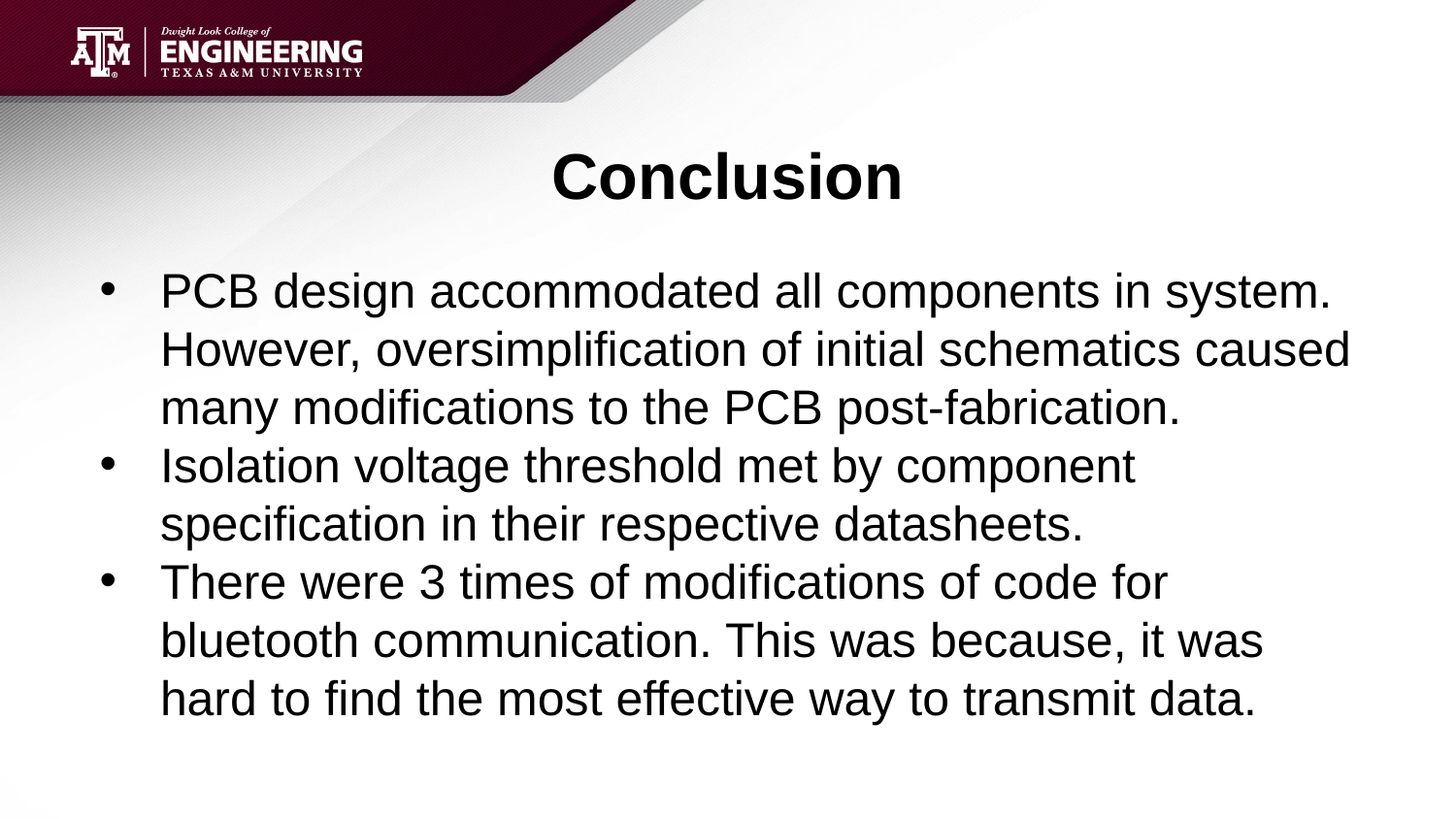

# Conclusion
PCB design accommodated all components in system. However, oversimplification of initial schematics caused many modifications to the PCB post-fabrication.
Isolation voltage threshold met by component specification in their respective datasheets.
There were 3 times of modifications of code for bluetooth communication. This was because, it was hard to find the most effective way to transmit data.